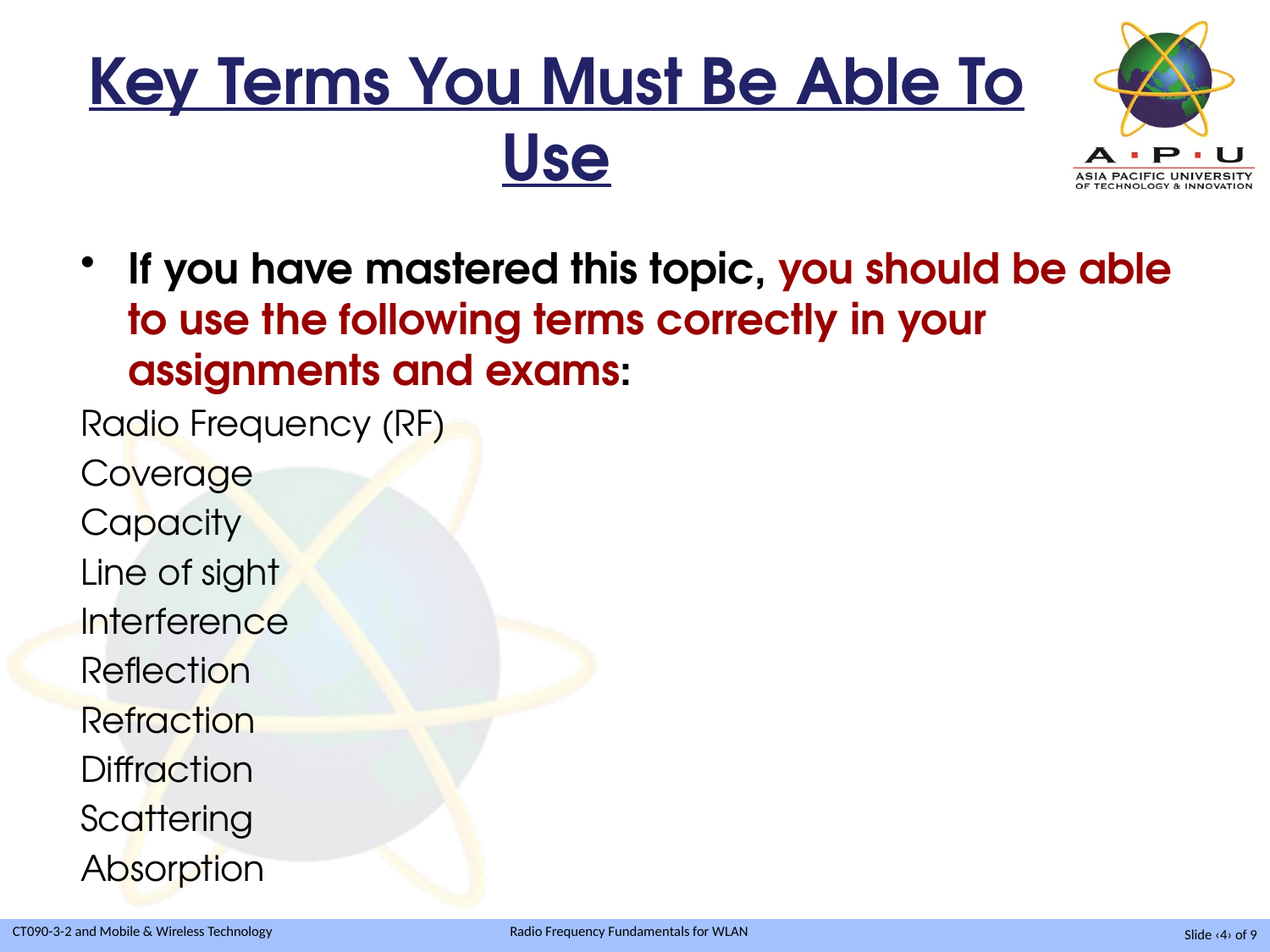

# Key Terms You Must Be Able To Use
If you have mastered this topic, you should be able to use the following terms correctly in your assignments and exams:
Radio Frequency (RF)
Coverage
Capacity
Line of sight
Interference
Reflection
Refraction
Diffraction
Scattering
Absorption

Slide ‹4› of 9